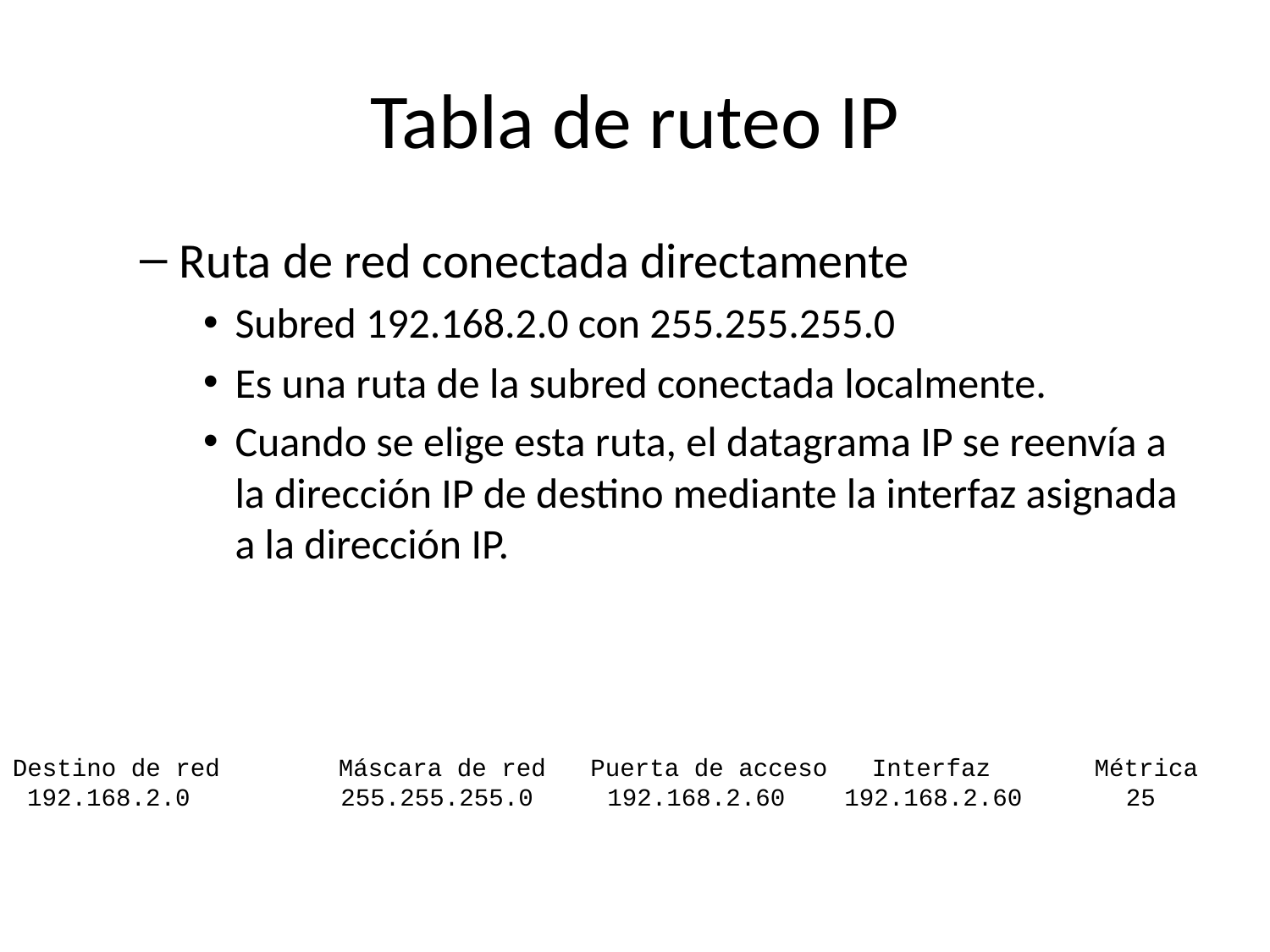

# Tabla de ruteo IP
Ruta de red conectada directamente
Subred 192.168.2.0 con 255.255.255.0
Es una ruta de la subred conectada localmente.
Cuando se elige esta ruta, el datagrama IP se reenvía a la dirección IP de destino mediante la interfaz asignada a la dirección IP.
Destino de red        Máscara de red   Puerta de acceso   Interfaz       Métrica
 192.168.2.0    	     255.255.255.0     192.168.2.60    192.168.2.60       25